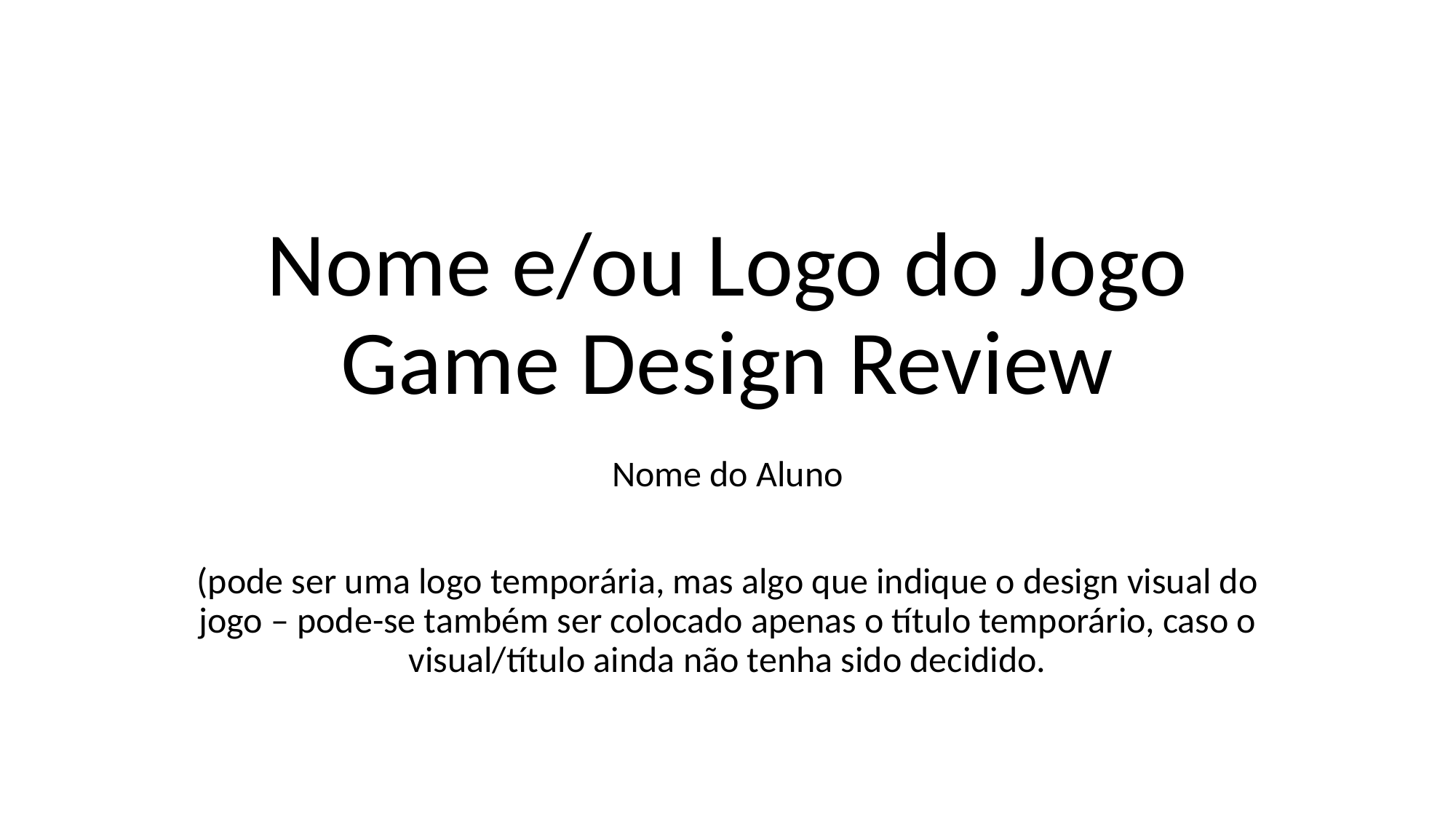

Nome e/ou Logo do Jogo
Game Design Review
Nome do Aluno
(pode ser uma logo temporária, mas algo que indique o design visual do jogo – pode-se também ser colocado apenas o título temporário, caso o visual/título ainda não tenha sido decidido.